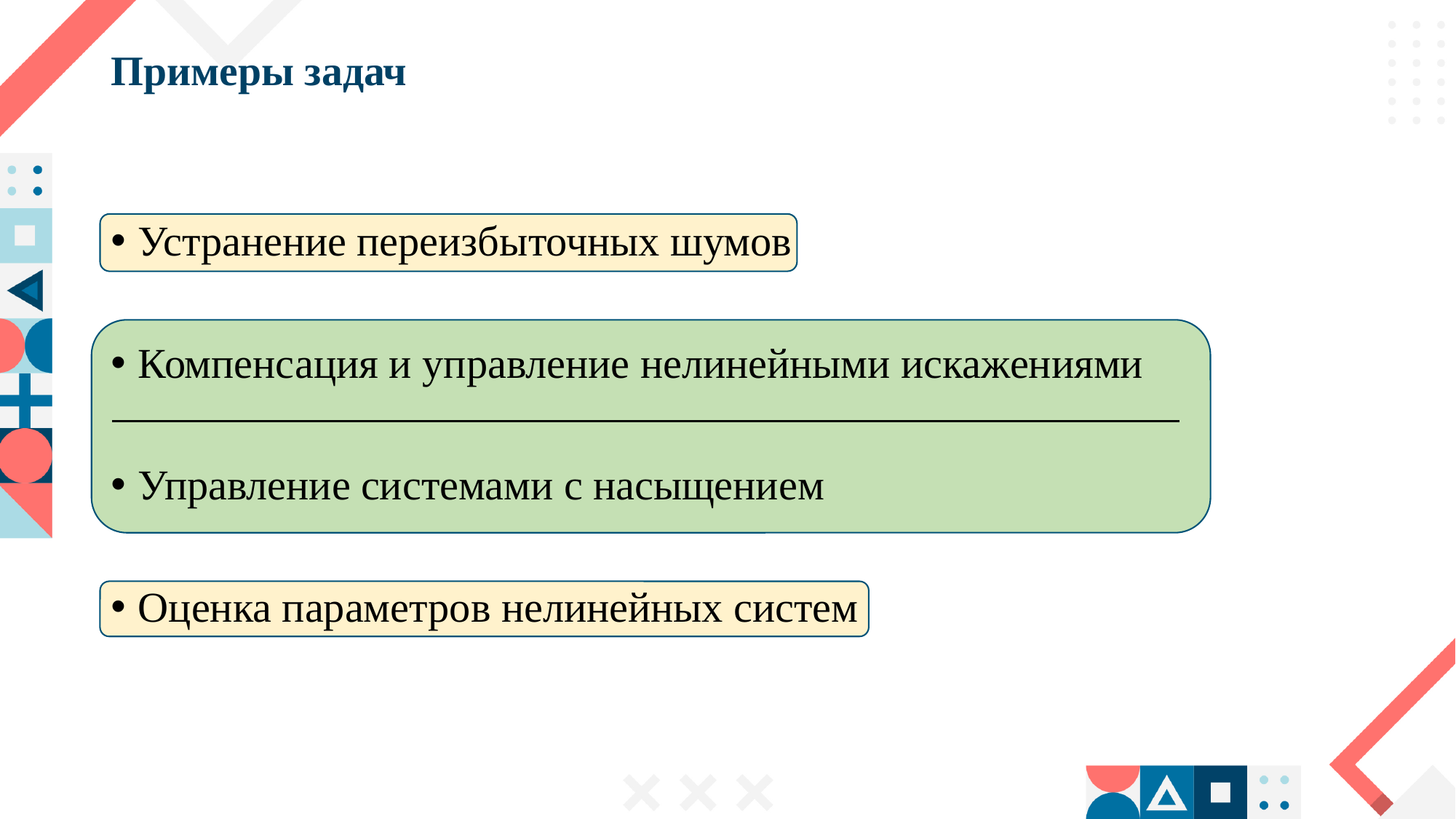

# Примеры задач

Устранение переизбыточных шумов

Компенсация и управление нелинейными искажениями

Управление системами с насыщением

Оценка параметров нелинейных систем